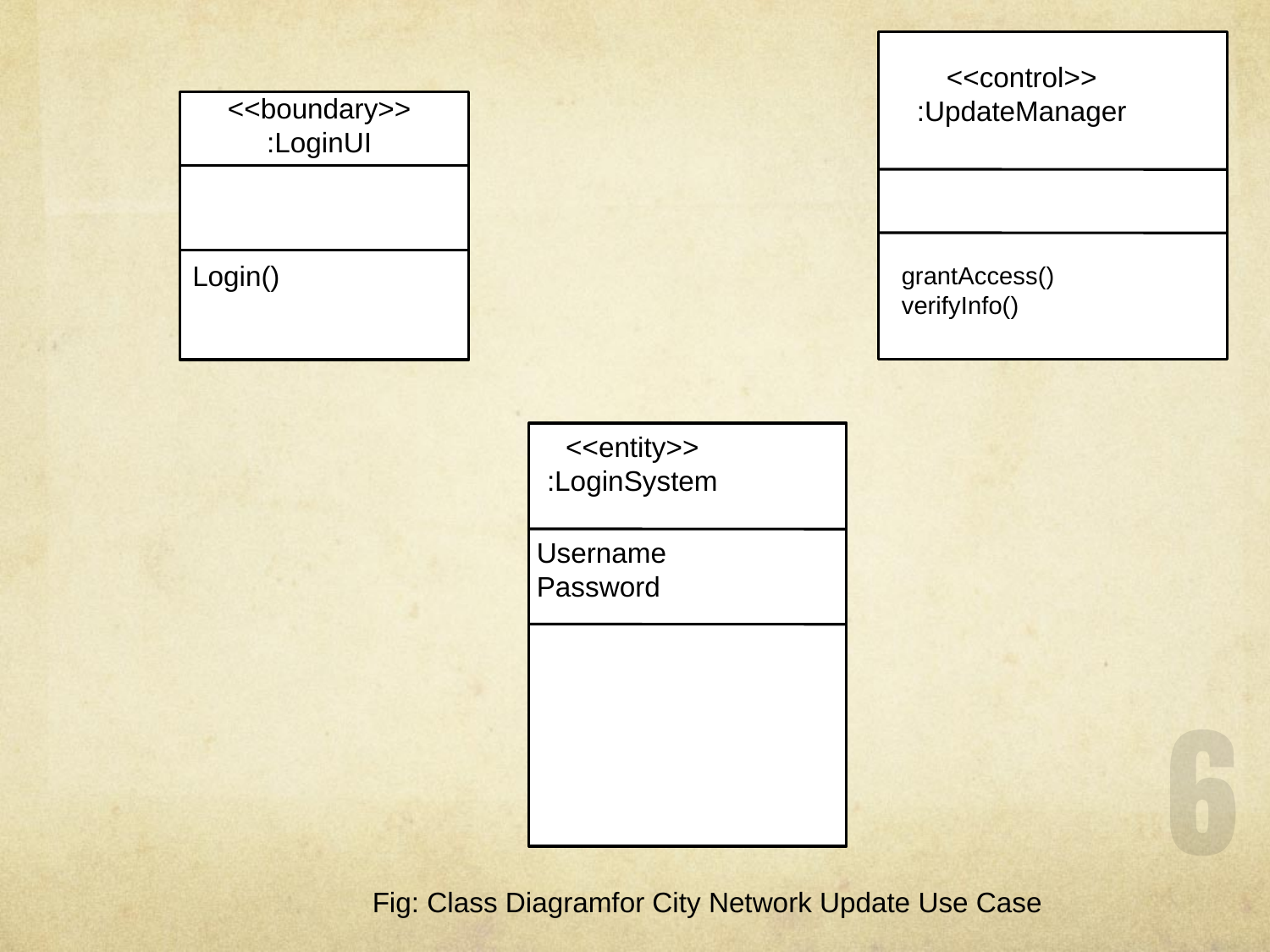

<<control>>
:UpdateManager
<<boundary>>
:LoginUI

Login()

grantAccess()
verifyInfo()

<<entity>>
:LoginSystem
Username
Password

6
Fig: Class Diagramfor City Network Update Use Case